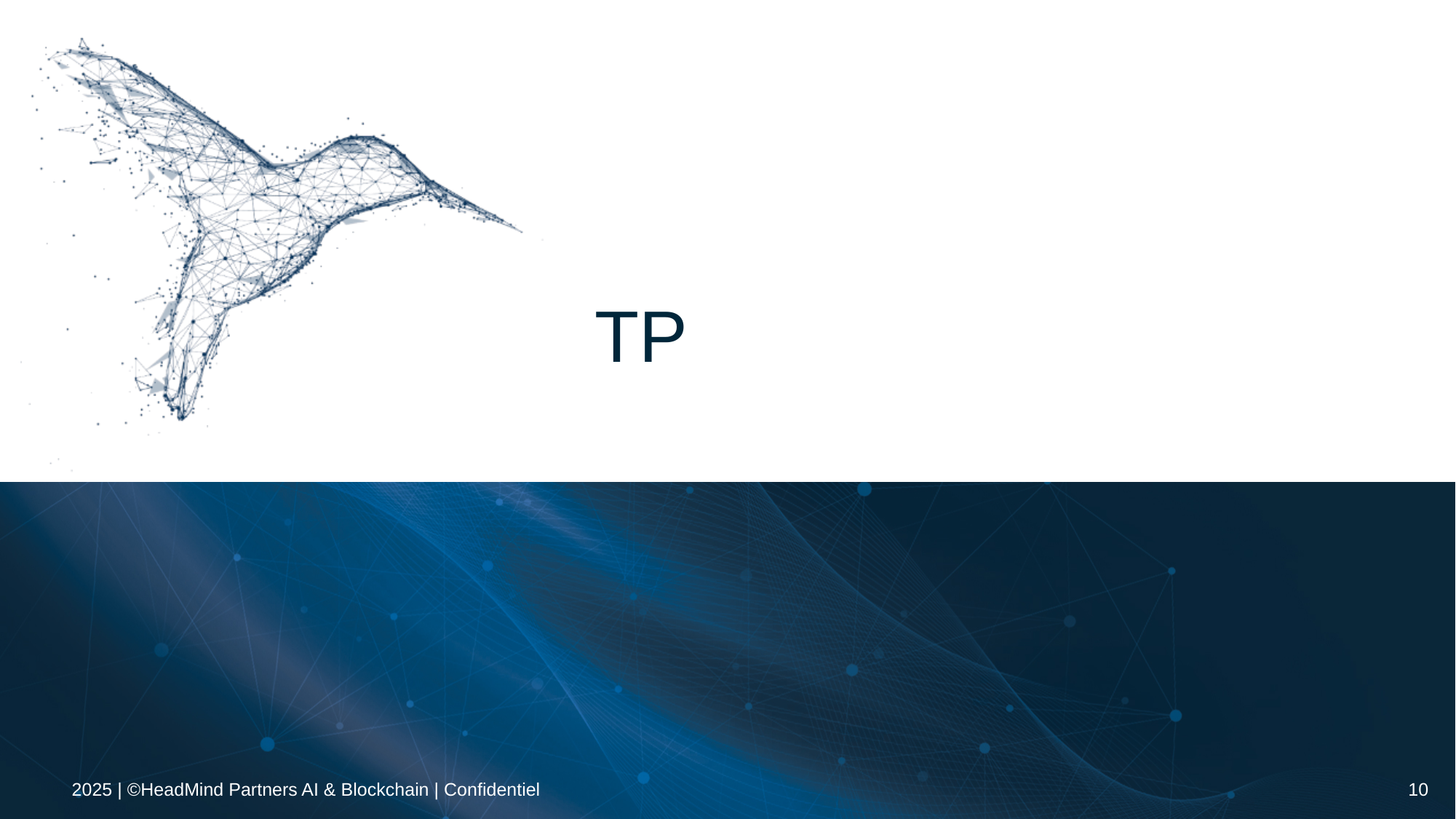

# TP

2025 | ©HeadMind Partners AI & Blockchain | Confidentiel
10